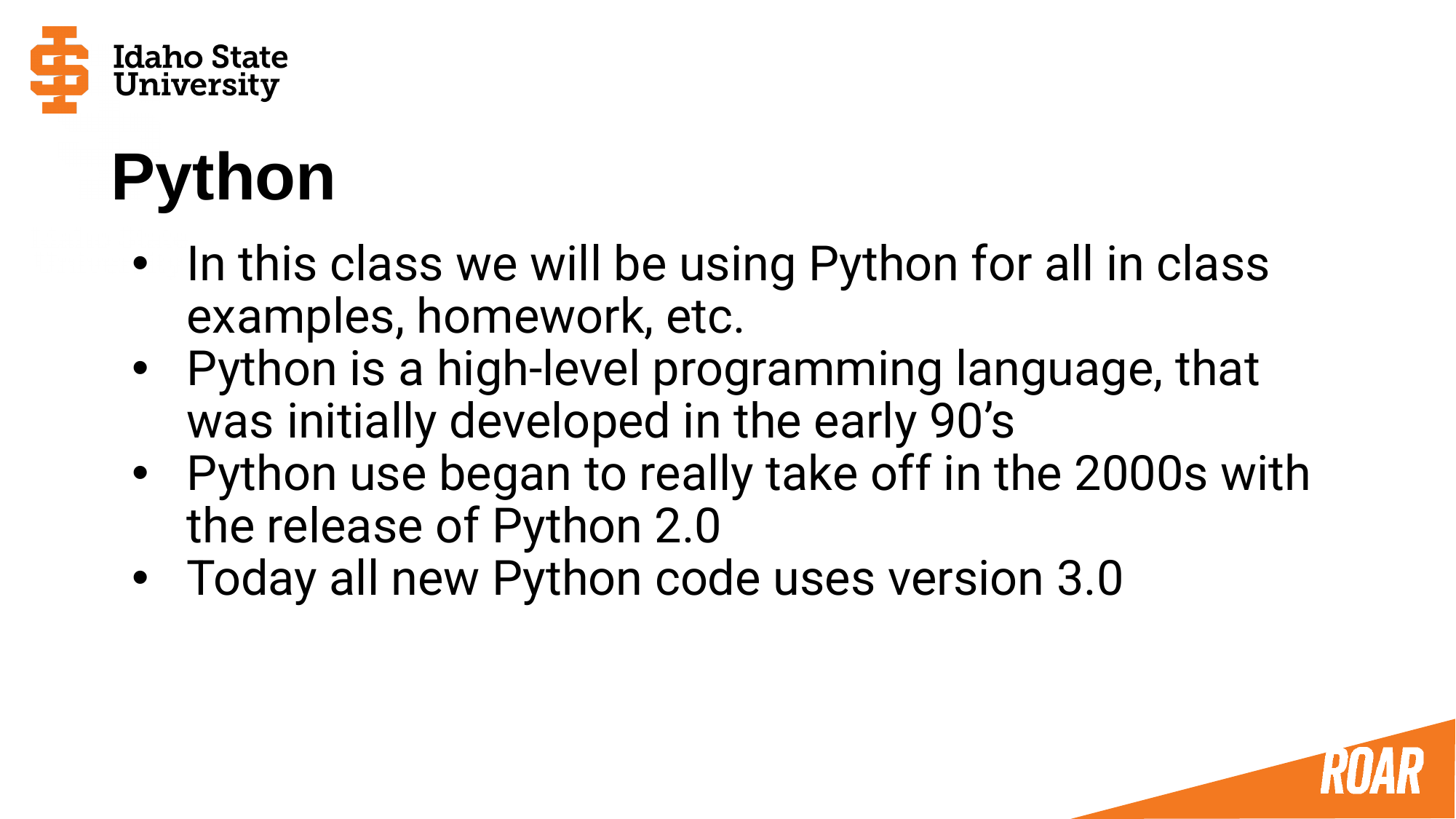

# Python
In this class we will be using Python for all in class examples, homework, etc.
Python is a high-level programming language, that was initially developed in the early 90’s
Python use began to really take off in the 2000s with the release of Python 2.0
Today all new Python code uses version 3.0